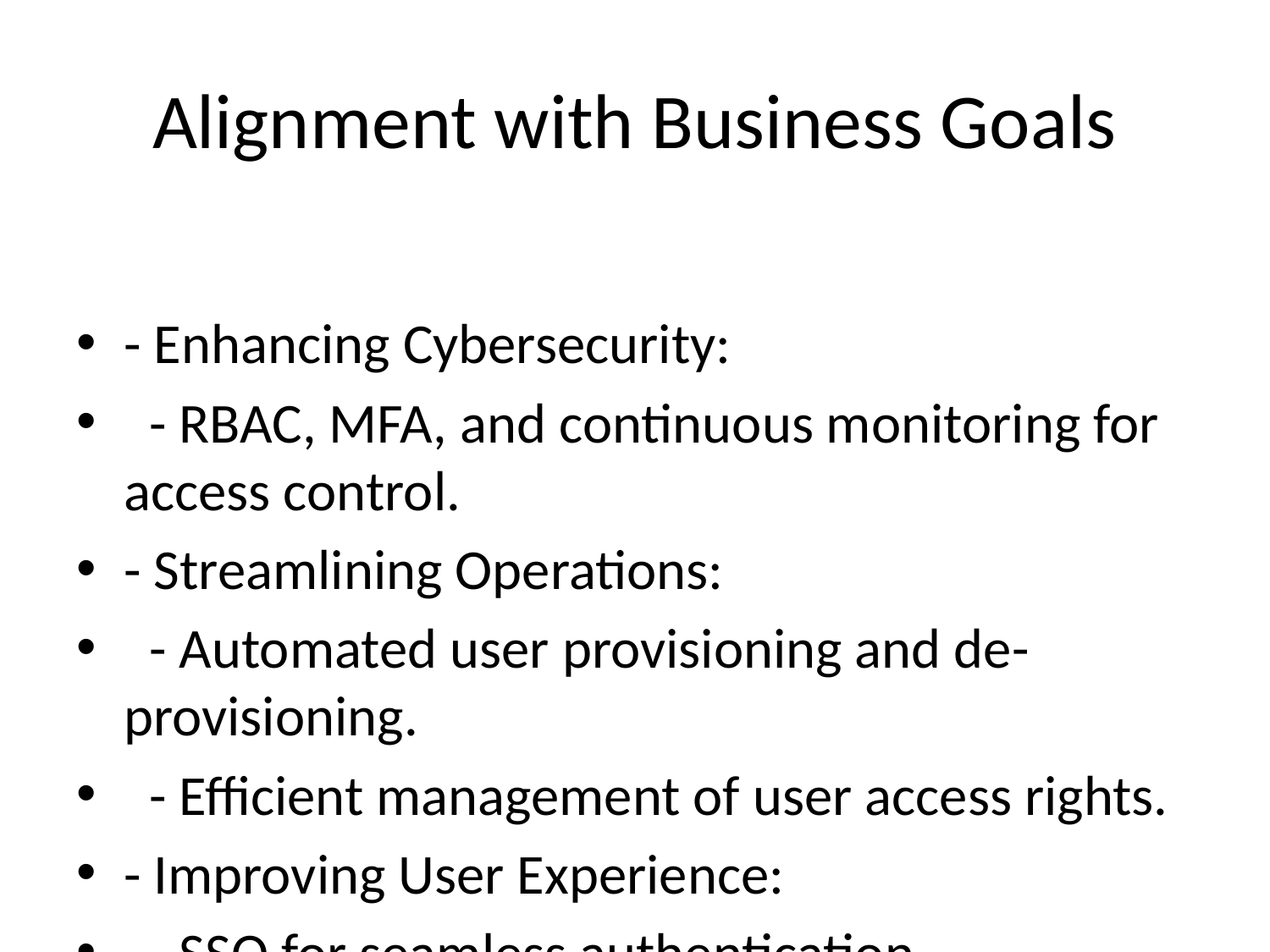

# Alignment with Business Goals

- Enhancing Cybersecurity:
  - RBAC, MFA, and continuous monitoring for access control.
- Streamlining Operations:
  - Automated user provisioning and de-provisioning.
  - Efficient management of user access rights.
- Improving User Experience:
  - SSO for seamless authentication.
  - Role-based access for minimal friction.